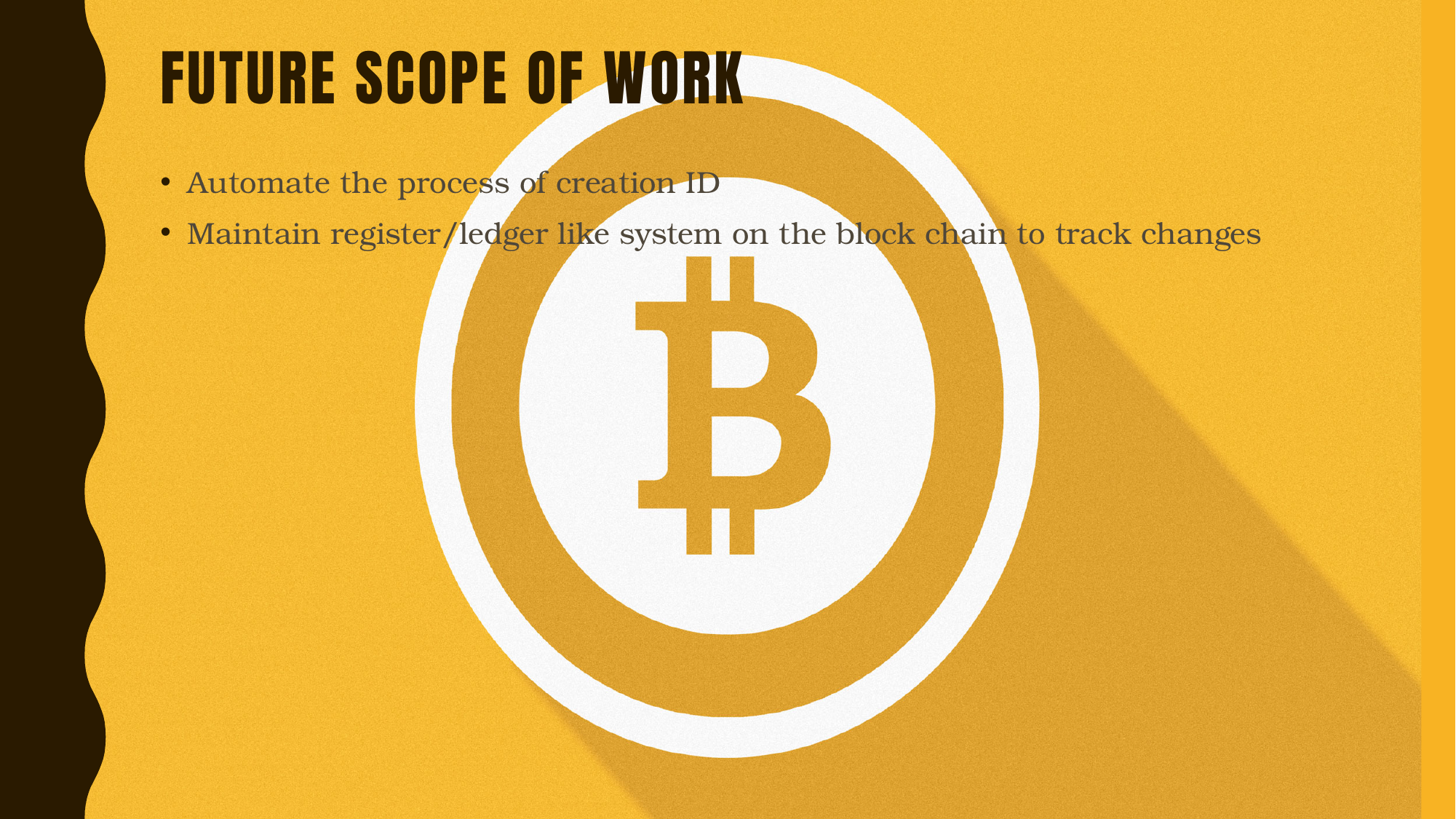

# Future scope of work
Automate the process of creation ID
Maintain register/ledger like system on the block chain to track changes